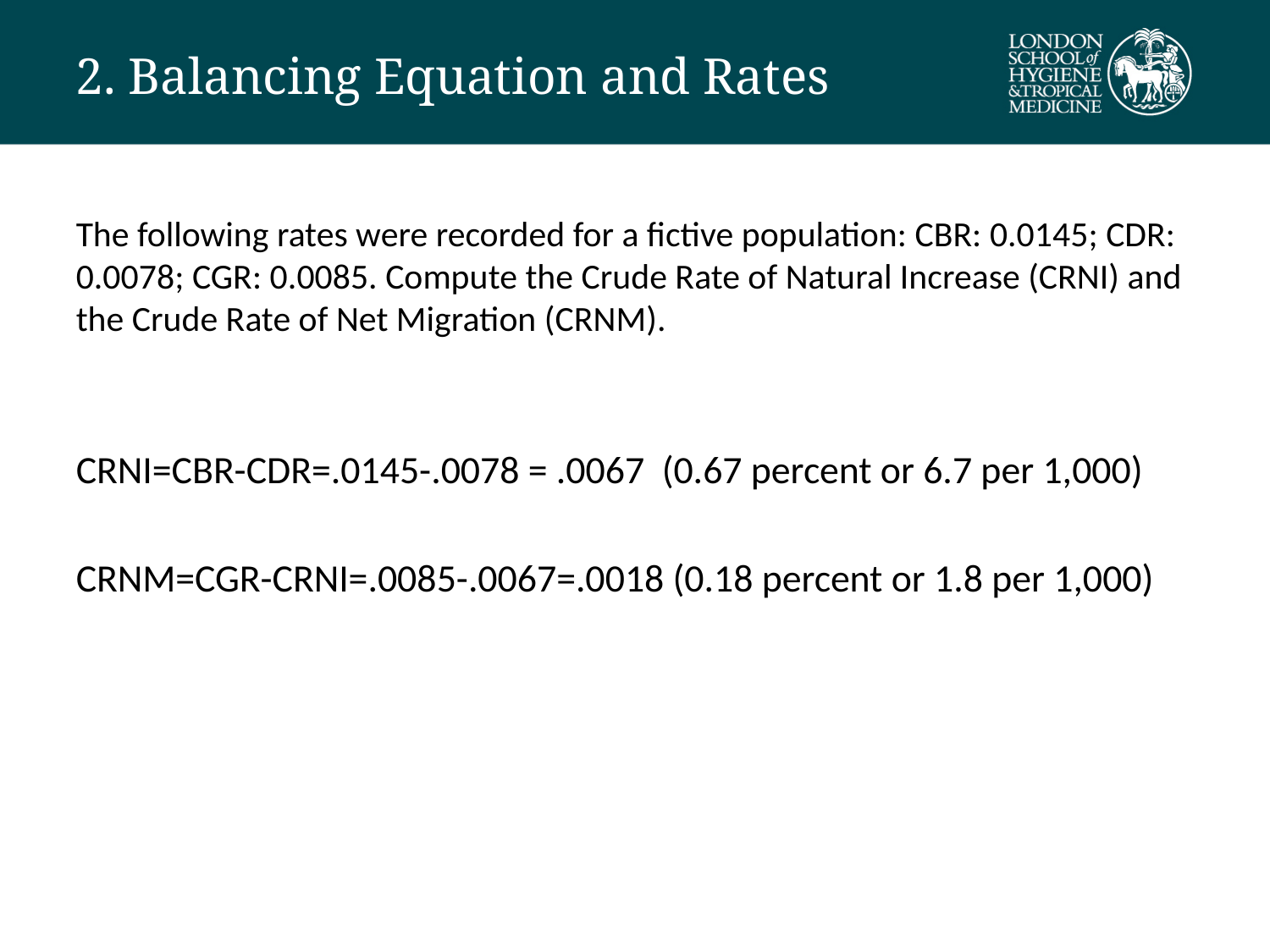

# 2. Balancing Equation and Rates
The following rates were recorded for a fictive population: CBR: 0.0145; CDR: 0.0078; CGR: 0.0085. Compute the Crude Rate of Natural Increase (CRNI) and the Crude Rate of Net Migration (CRNM).

CRNI=CBR-CDR=.0145-.0078 = .0067  (0.67 percent or 6.7 per 1,000)

CRNM=CGR-CRNI=.0085-.0067=.0018 (0.18 percent or 1.8 per 1,000)